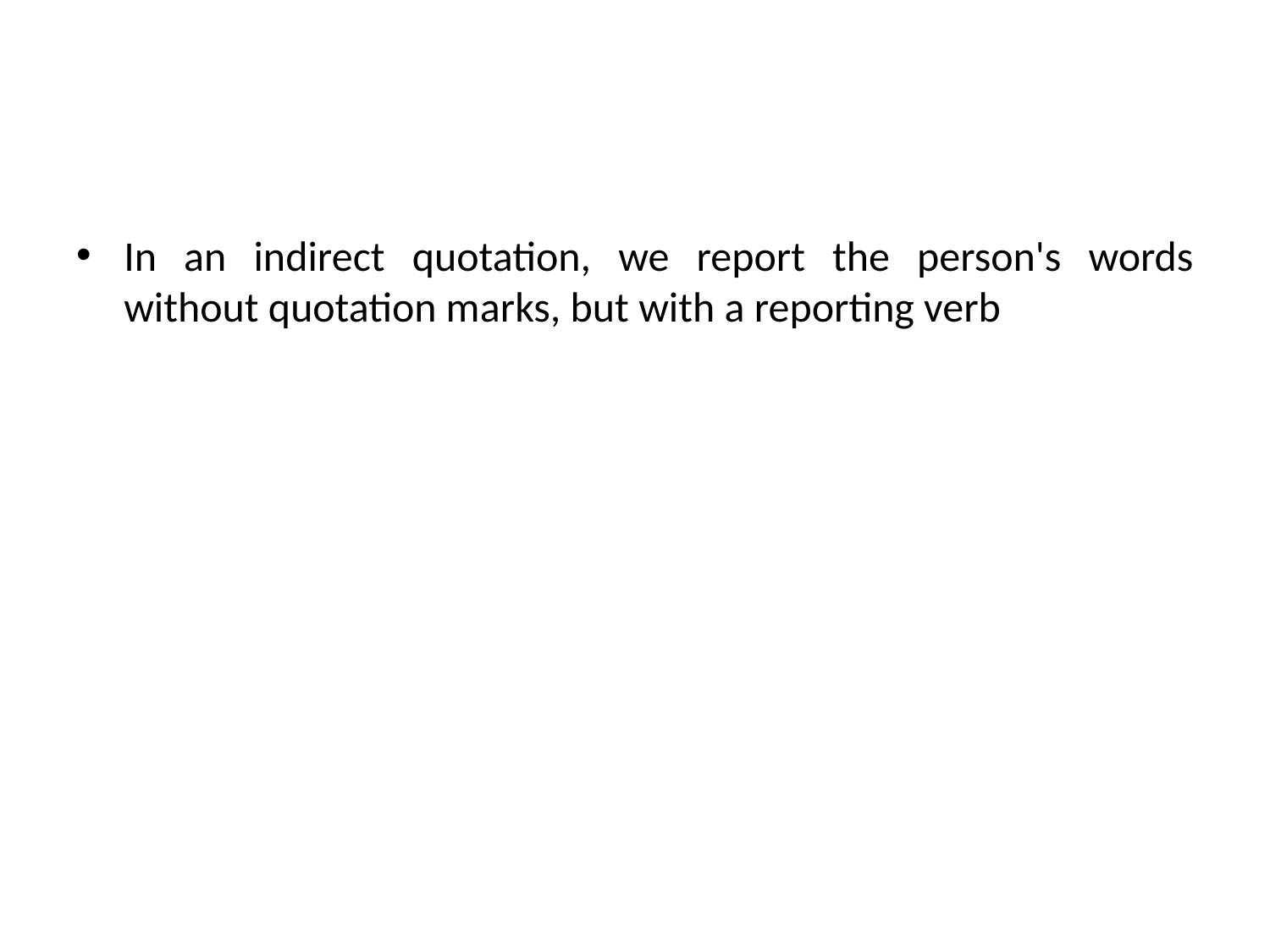

#
In an indirect quotation, we report the person's words without quotation marks, but with a reporting verb